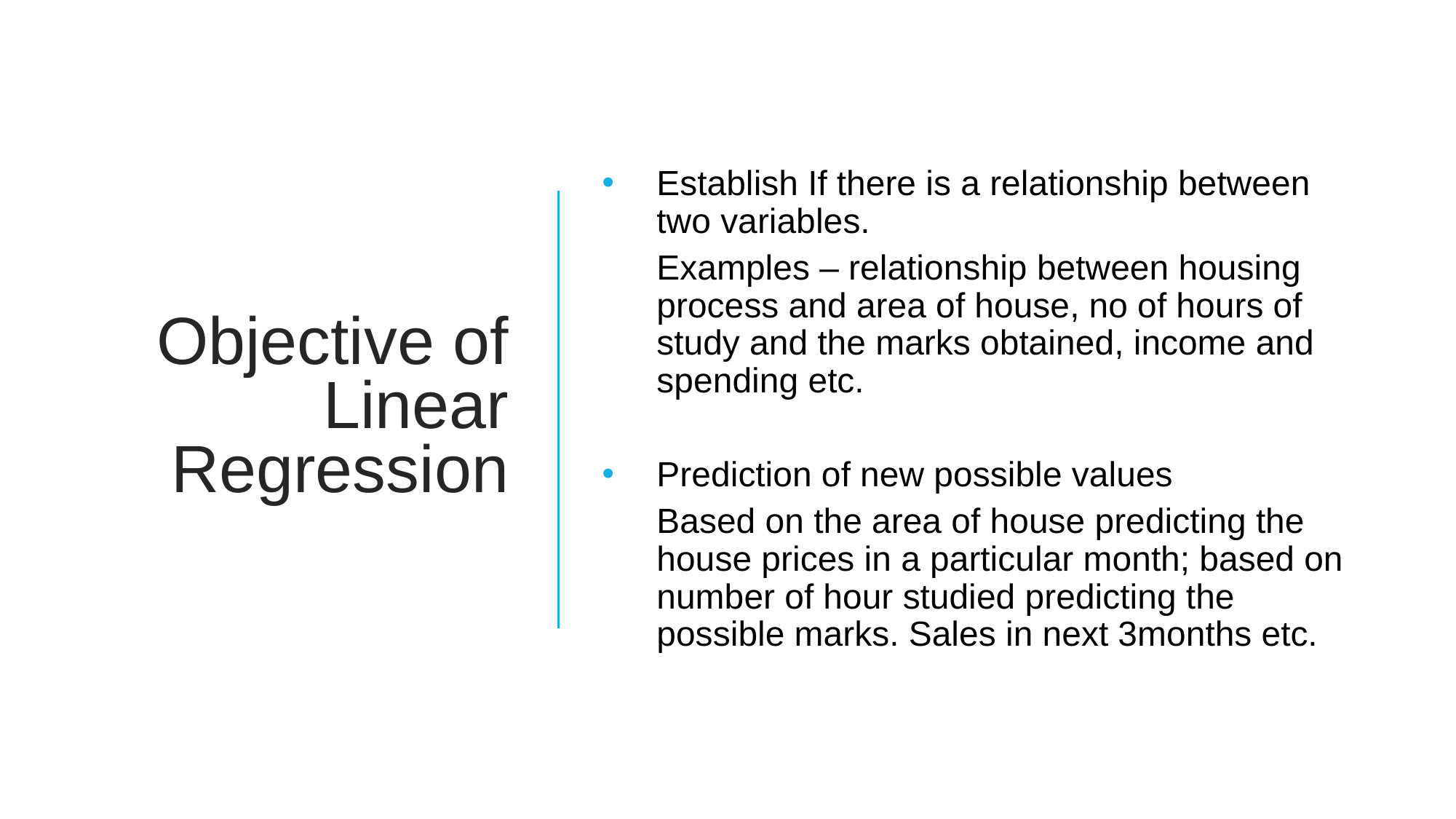

# Objective of Linear Regression
Establish If there is a relationship between two variables.
Examples – relationship between housing process and area of house, no of hours of study and the marks obtained, income and spending etc.

Prediction of new possible values
Based on the area of house predicting the house prices in a particular month; based on number of hour studied predicting the possible marks. Sales in next 3months etc.